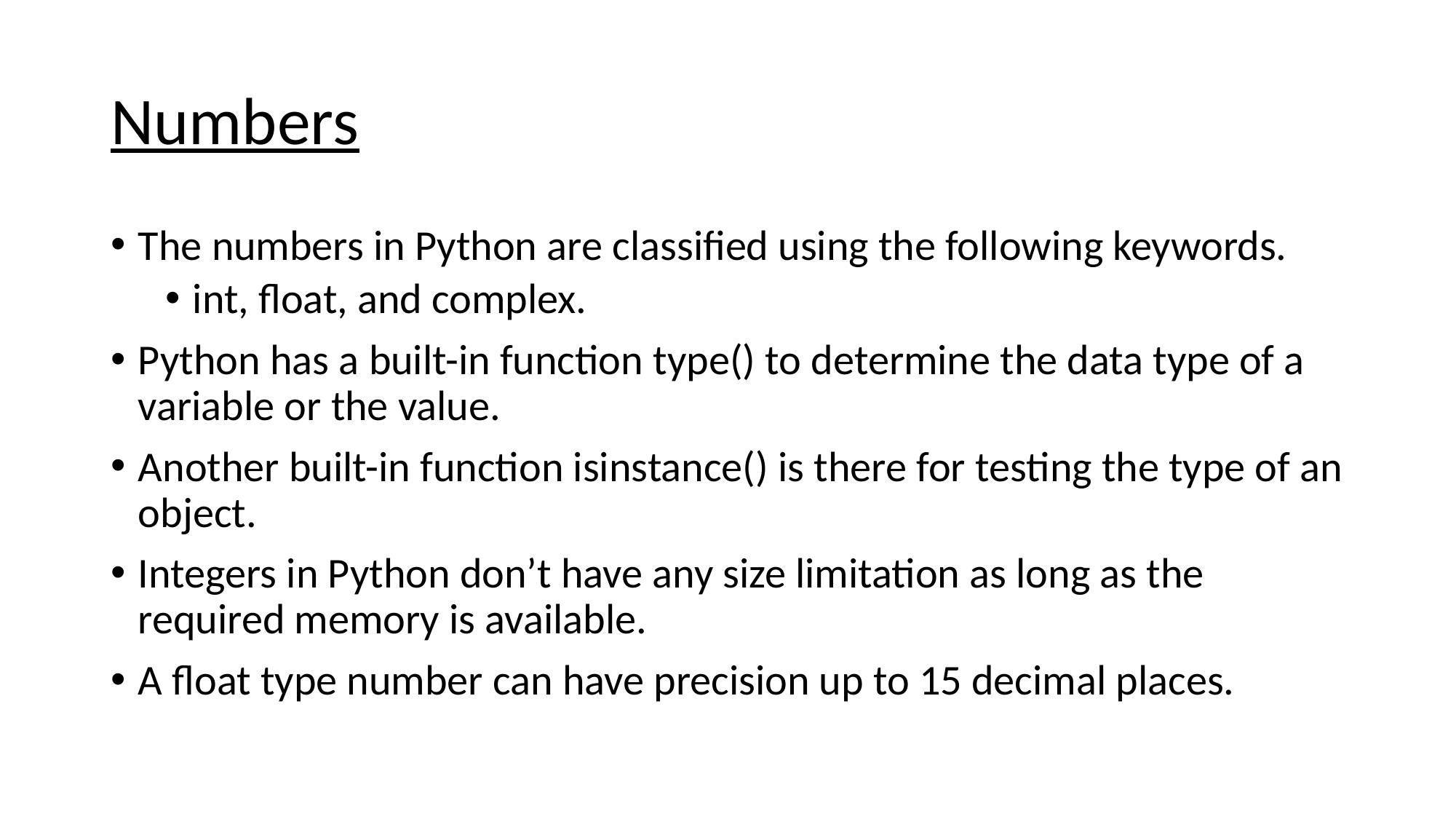

# Numbers
The numbers in Python are classified using the following keywords.
int, float, and complex.
Python has a built-in function type() to determine the data type of a variable or the value.
Another built-in function isinstance() is there for testing the type of an object.
Integers in Python don’t have any size limitation as long as the required memory is available.
A float type number can have precision up to 15 decimal places.